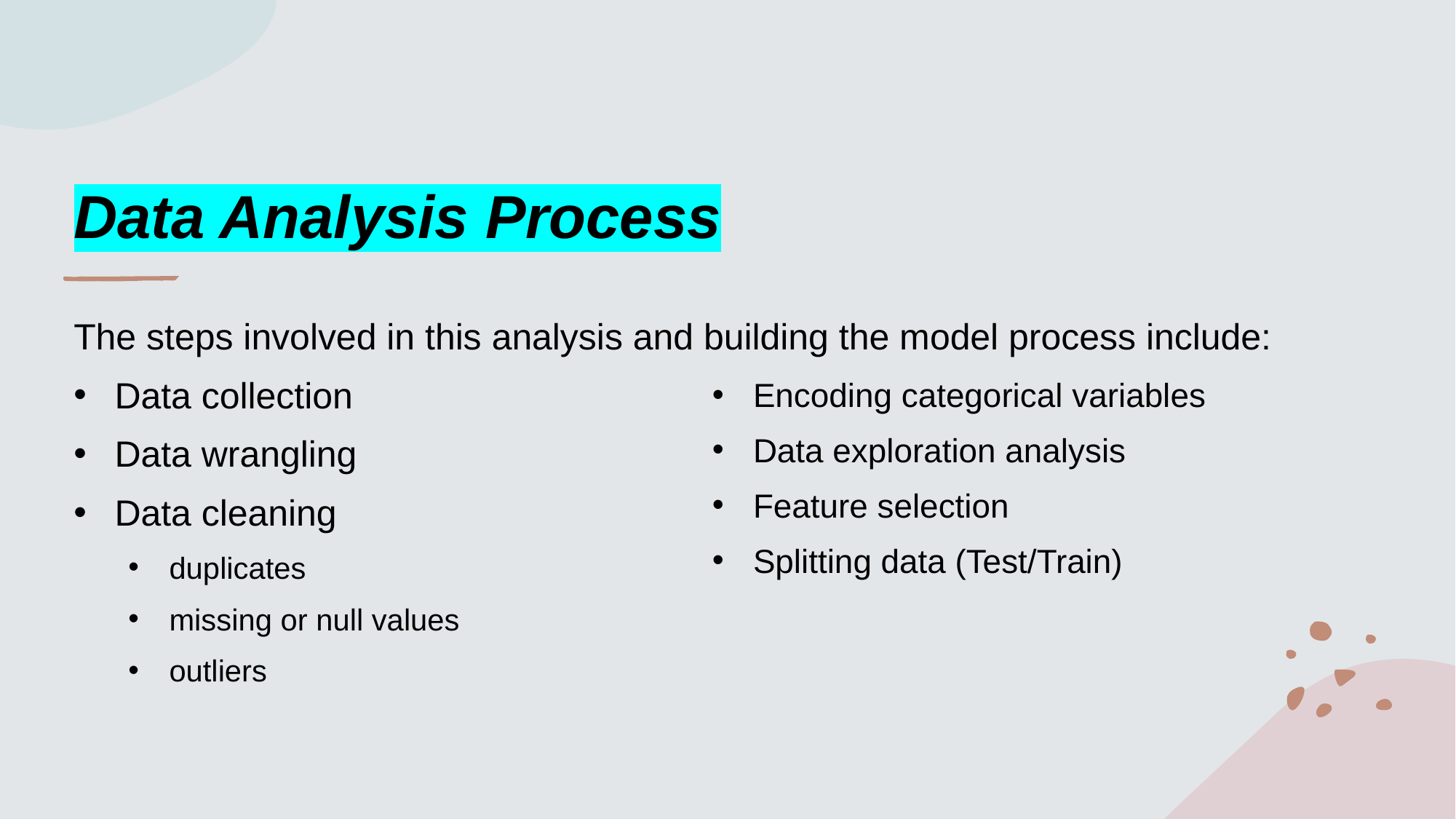

Data Analysis Process
The steps involved in this analysis and building the model process include:
Data collection
Data wrangling
Data cleaning
duplicates
missing or null values
outliers
Encoding categorical variables
Data exploration analysis
Feature selection
Splitting data (Test/Train)